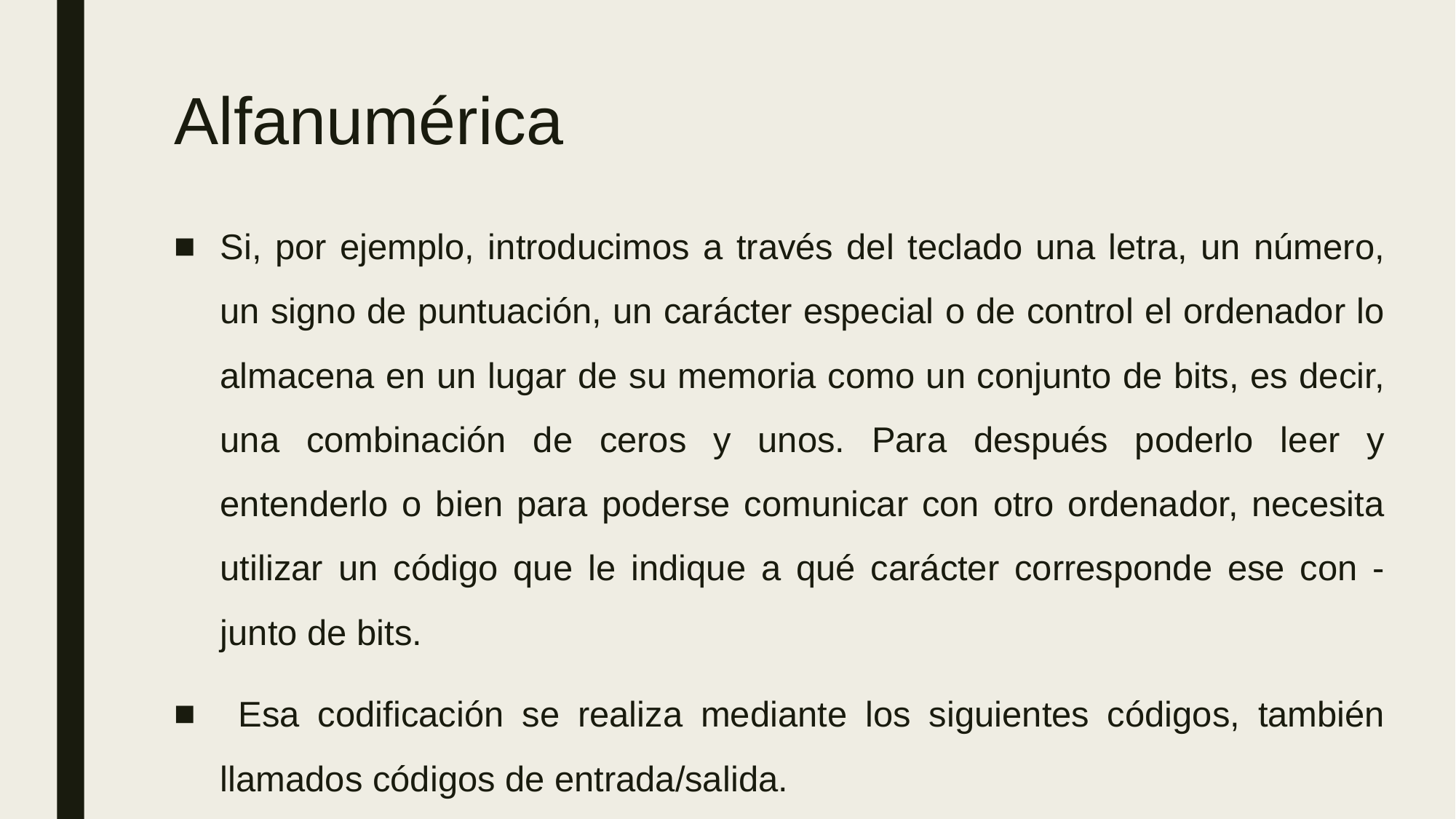

Alfanumérica
Si, por ejemplo, introducimos a través del teclado una letra, un número, un signo de puntuación, un carácter especial o de control el ordenador lo almacena en un lugar de su memoria como un conjunto de bits, es decir, una combinación de ceros y unos. Para después poderlo leer y entenderlo o bien para poderse comunicar con otro ordenador, necesita utilizar un código que le indique a qué carácter corresponde ese con - junto de bits.
 Esa codificación se realiza mediante los siguientes códigos, también llamados códigos de entrada/salida.